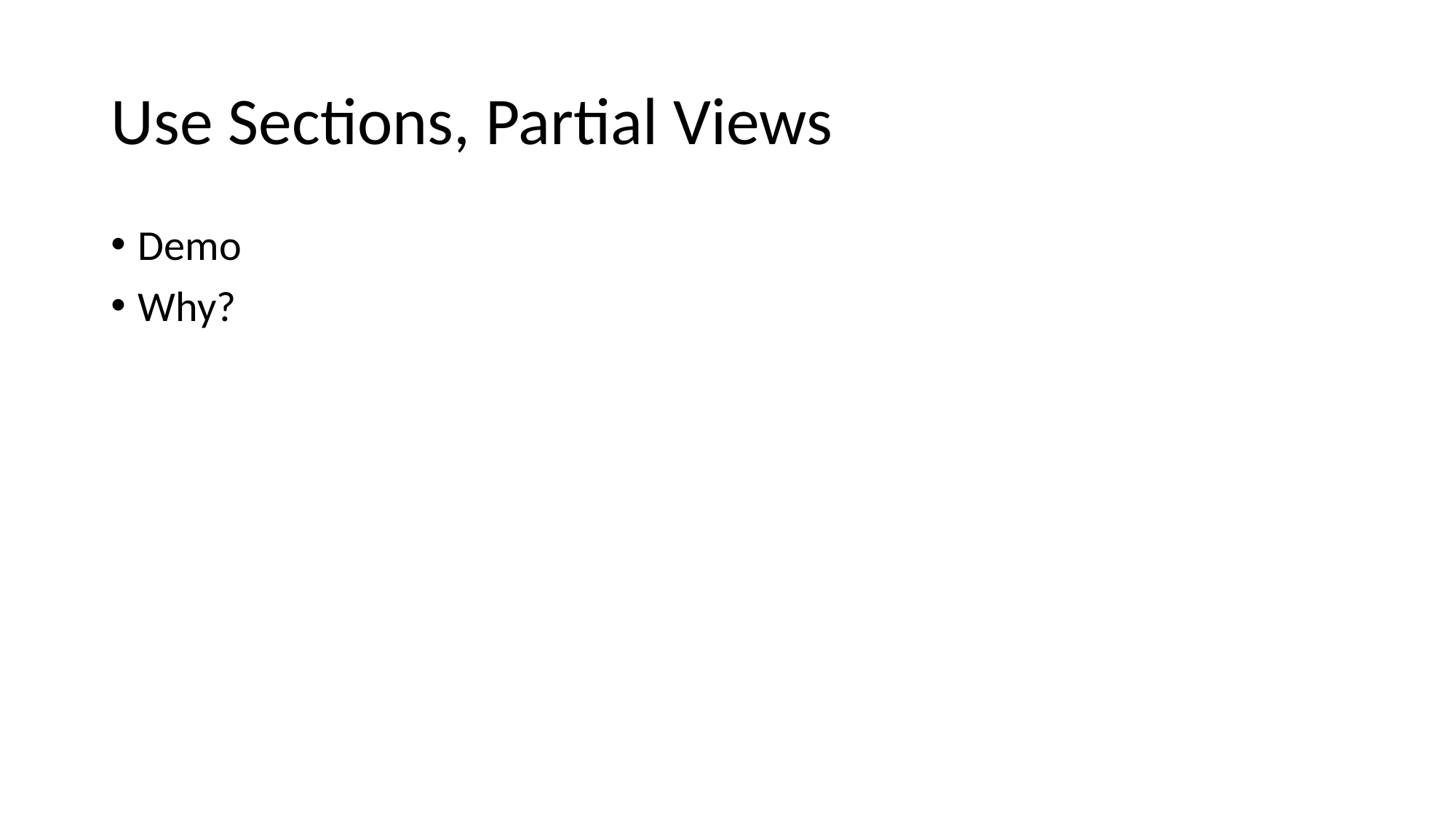

# Use Sections, Partial Views
Demo
Why?